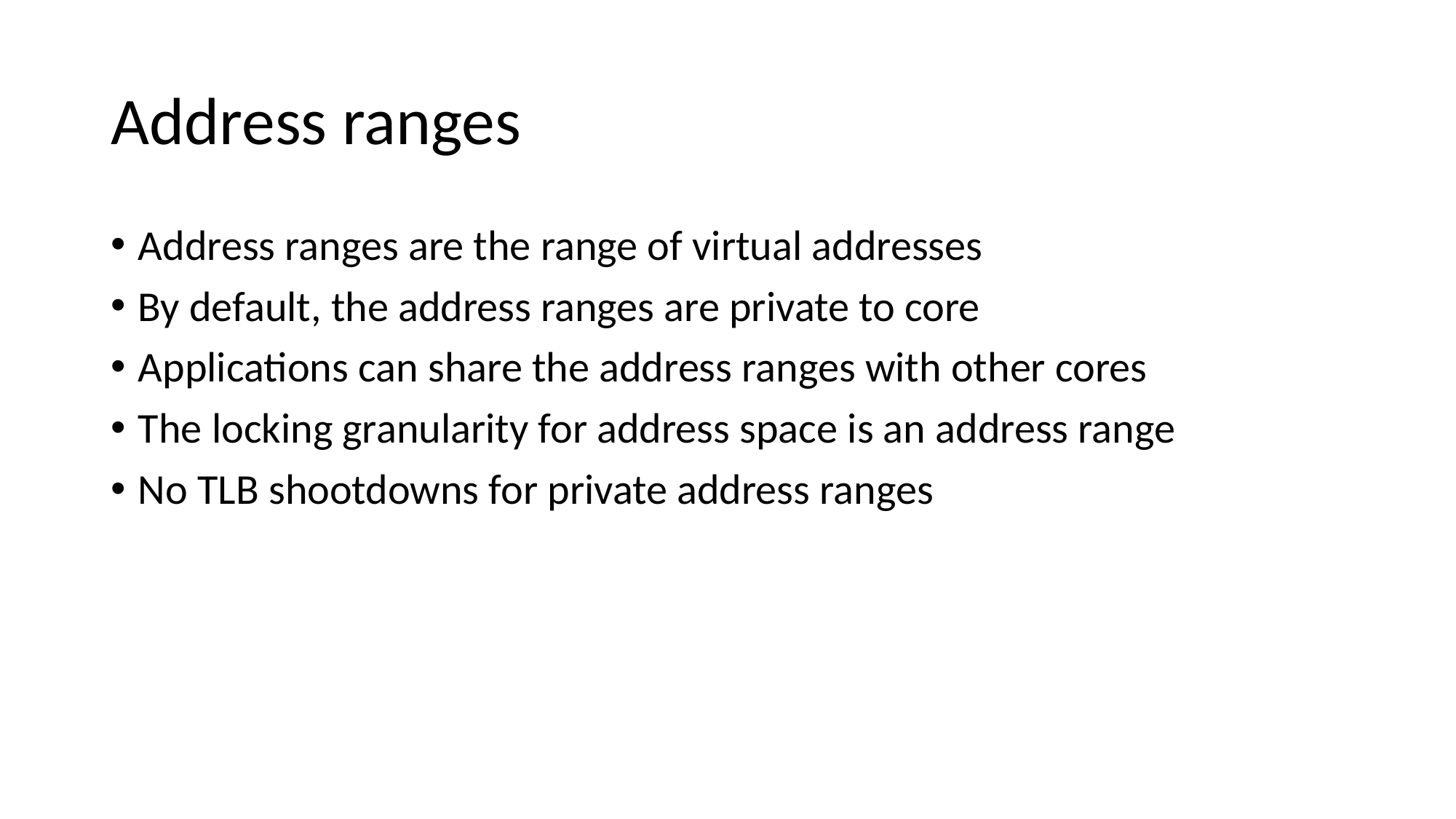

# Address ranges
Address ranges are the range of virtual addresses
By default, the address ranges are private to core
Applications can share the address ranges with other cores
The locking granularity for address space is an address range
No TLB shootdowns for private address ranges